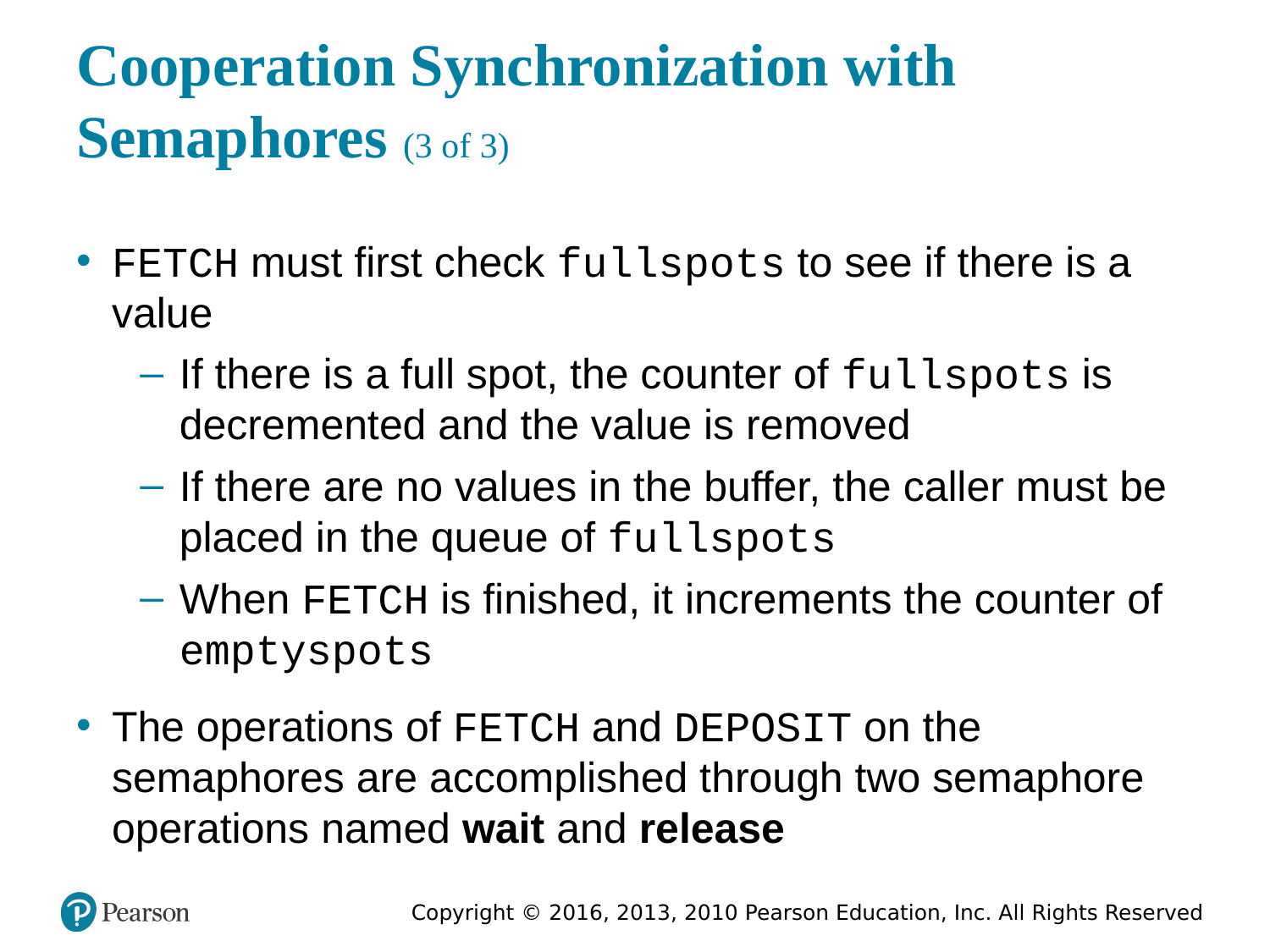

# Cooperation Synchronization with Semaphores (3 of 3)
FETCH must first check fullspots to see if there is a value
If there is a full spot, the counter of fullspots is decremented and the value is removed
If there are no values in the buffer, the caller must be placed in the queue of fullspots
When FETCH is finished, it increments the counter of emptyspots
The operations of FETCH and DEPOSIT on the semaphores are accomplished through two semaphore operations named wait and release